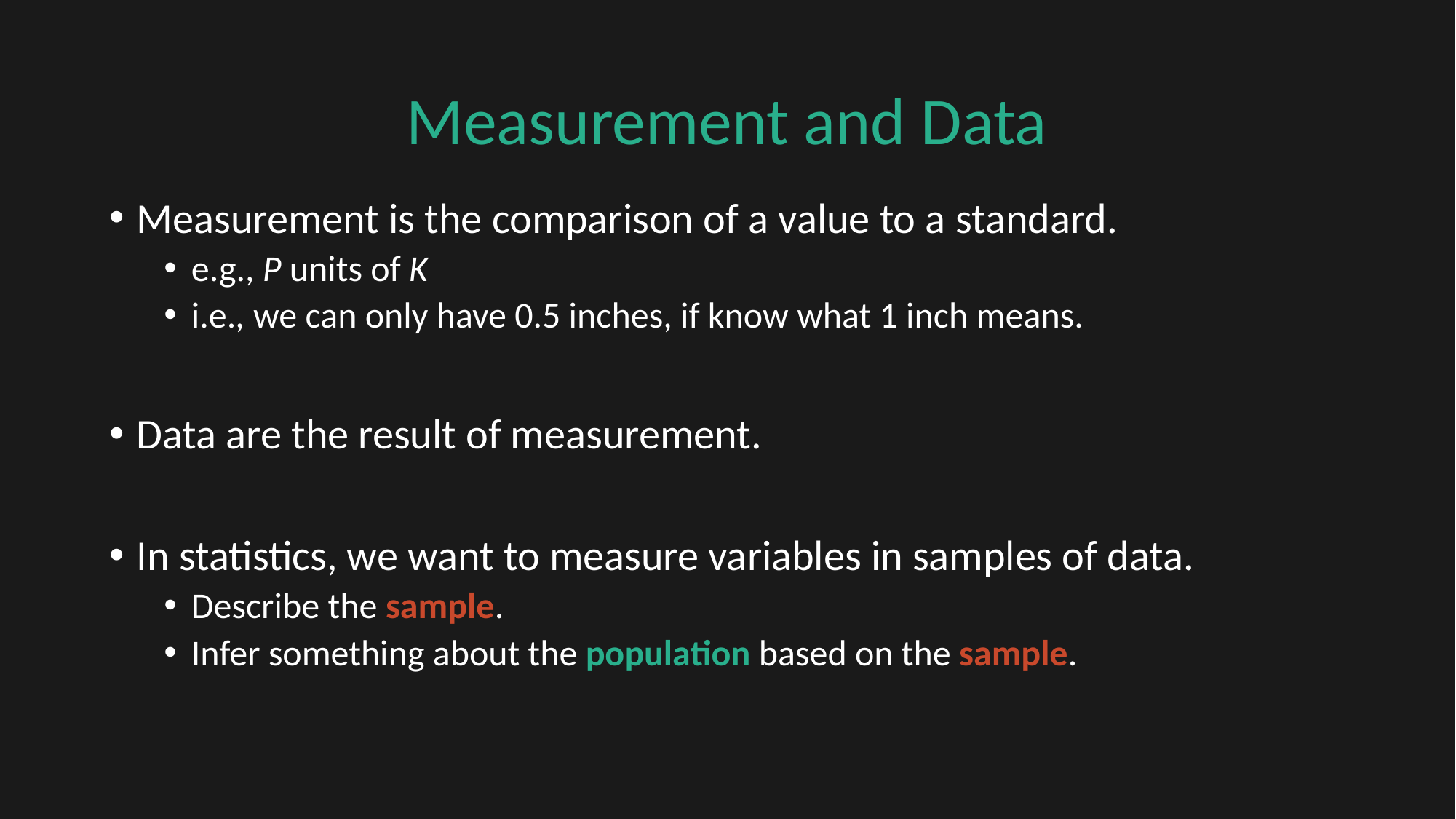

# Measurement and Data
Measurement is the comparison of a value to a standard.
e.g., P units of K
i.e., we can only have 0.5 inches, if know what 1 inch means.

Data are the result of measurement.

In statistics, we want to measure variables in samples of data.
Describe the sample.
Infer something about the population based on the sample.